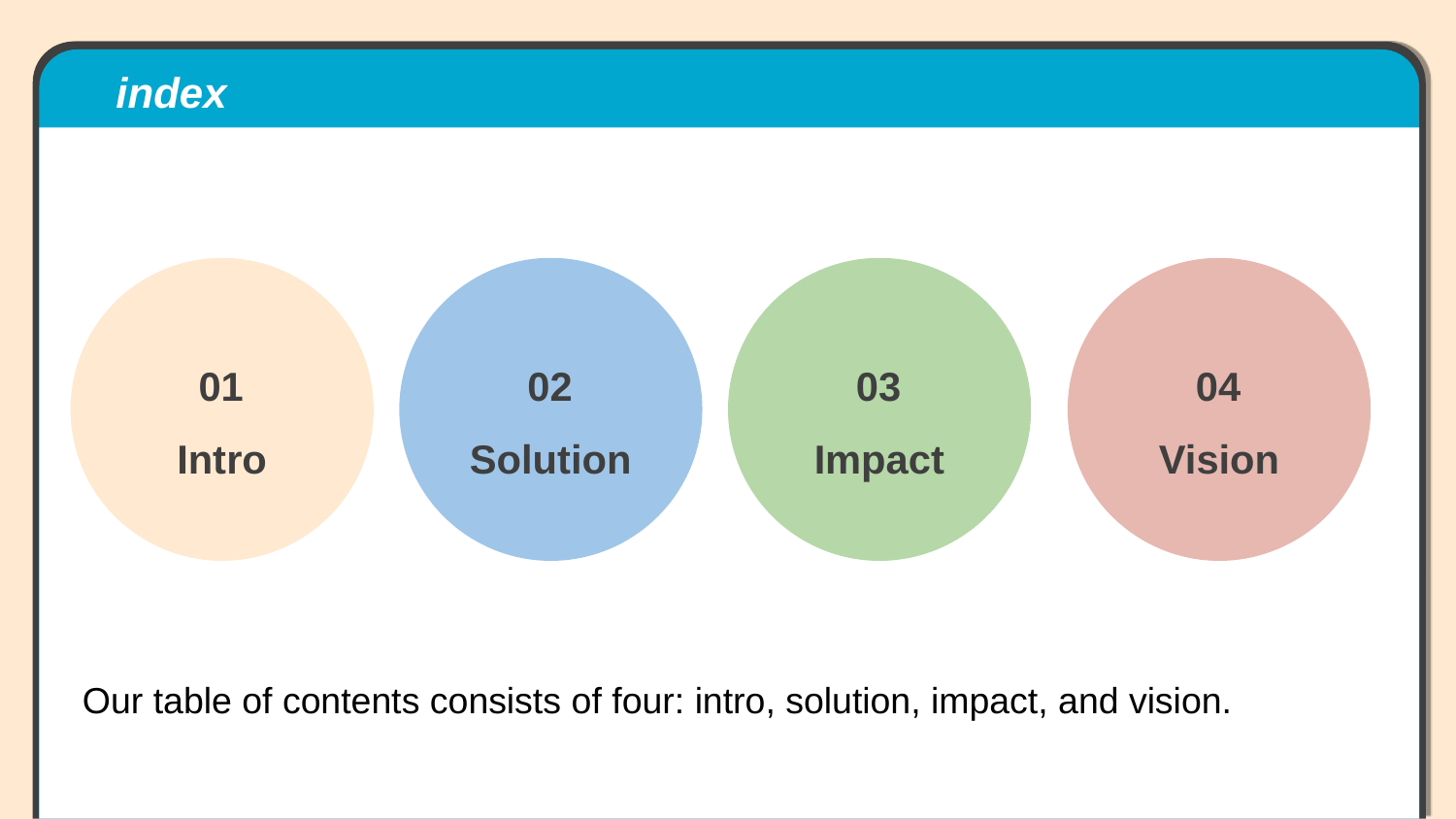

index

01
Intro
02
Solution
03
Impact
04
Vision
Our table of contents consists of four: intro, solution, impact, and vision.